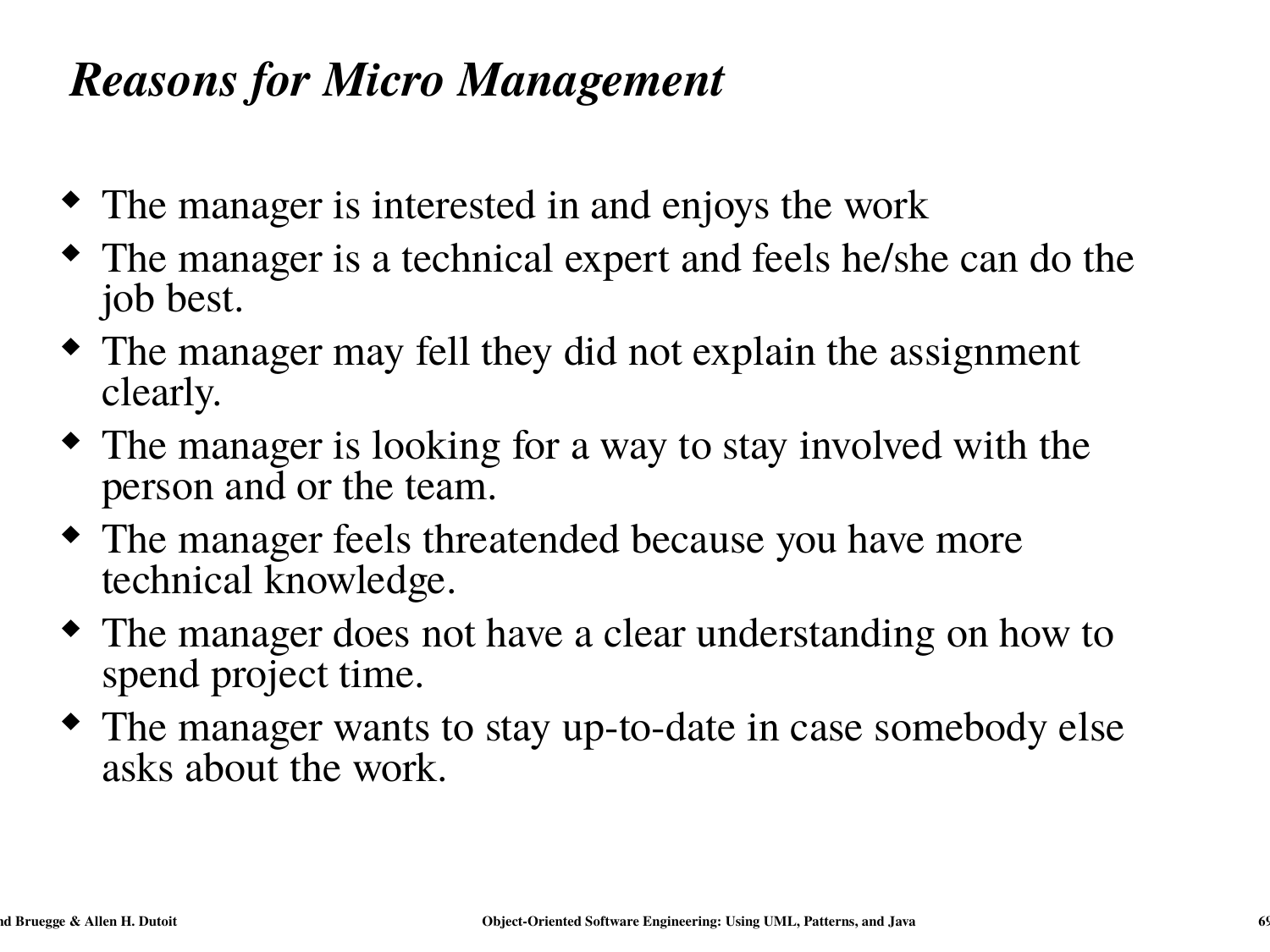

# Reasons for Micro Management
The manager is interested in and enjoys the work
The manager is a technical expert and feels he/she can do the job best.
The manager may fell they did not explain the assignment clearly.
The manager is looking for a way to stay involved with the person and or the team.
The manager feels threatended because you have more technical knowledge.
The manager does not have a clear understanding on how to spend project time.
The manager wants to stay up-to-date in case somebody else asks about the work.